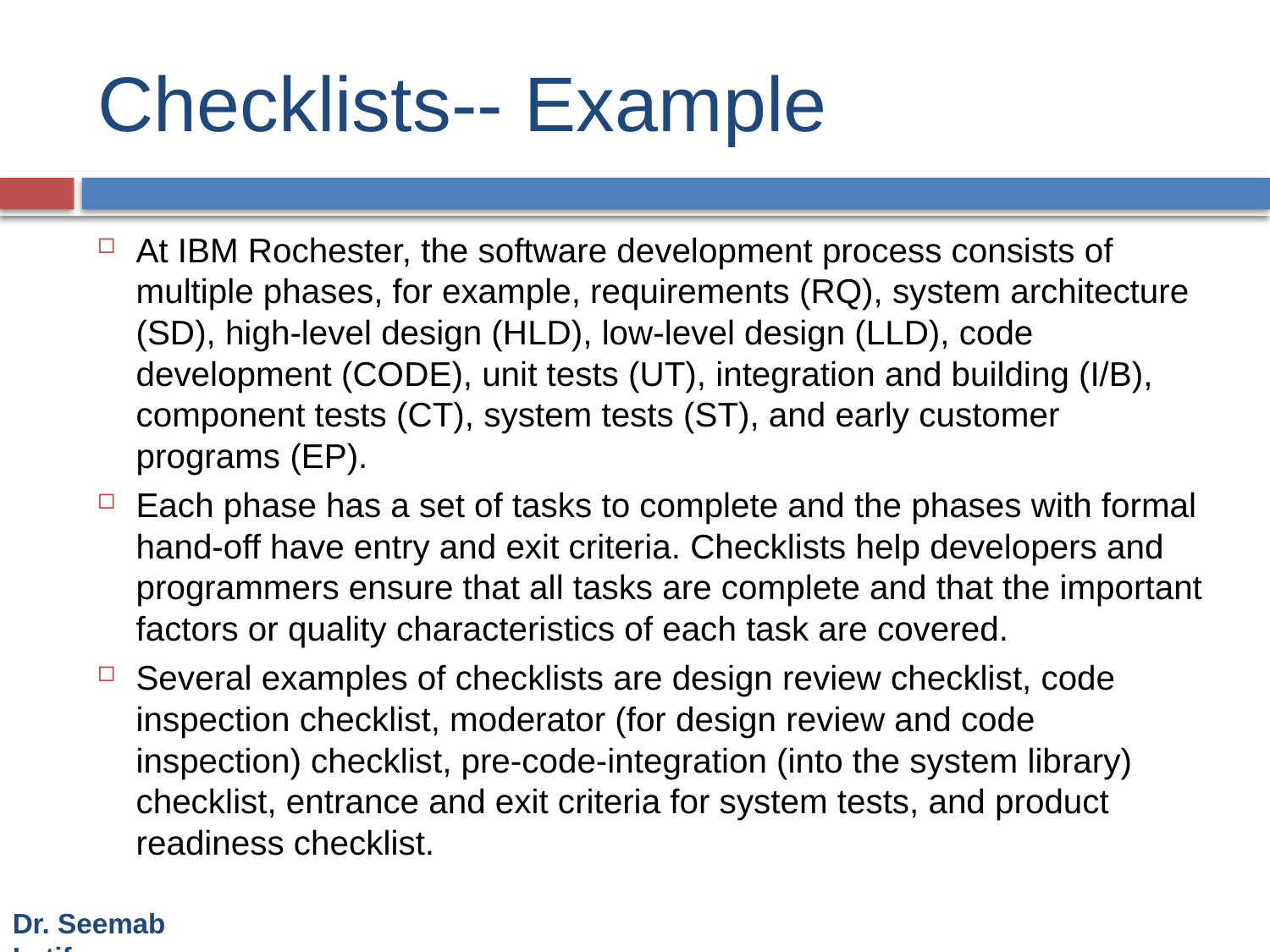

# Checklists-- Example
At IBM Rochester, the software development process consists of multiple phases, for example, requirements (RQ), system architecture (SD), high-level design (HLD), low-level design (LLD), code development (CODE), unit tests (UT), integration and building (I/B), component tests (CT), system tests (ST), and early customer programs (EP).
Each phase has a set of tasks to complete and the phases with formal hand-off have entry and exit criteria. Checklists help developers and programmers ensure that all tasks are complete and that the important factors or quality characteristics of each task are covered.
Several examples of checklists are design review checklist, code inspection checklist, moderator (for design review and code inspection) checklist, pre-code-integration (into the system library) checklist, entrance and exit criteria for system tests, and product readiness checklist.